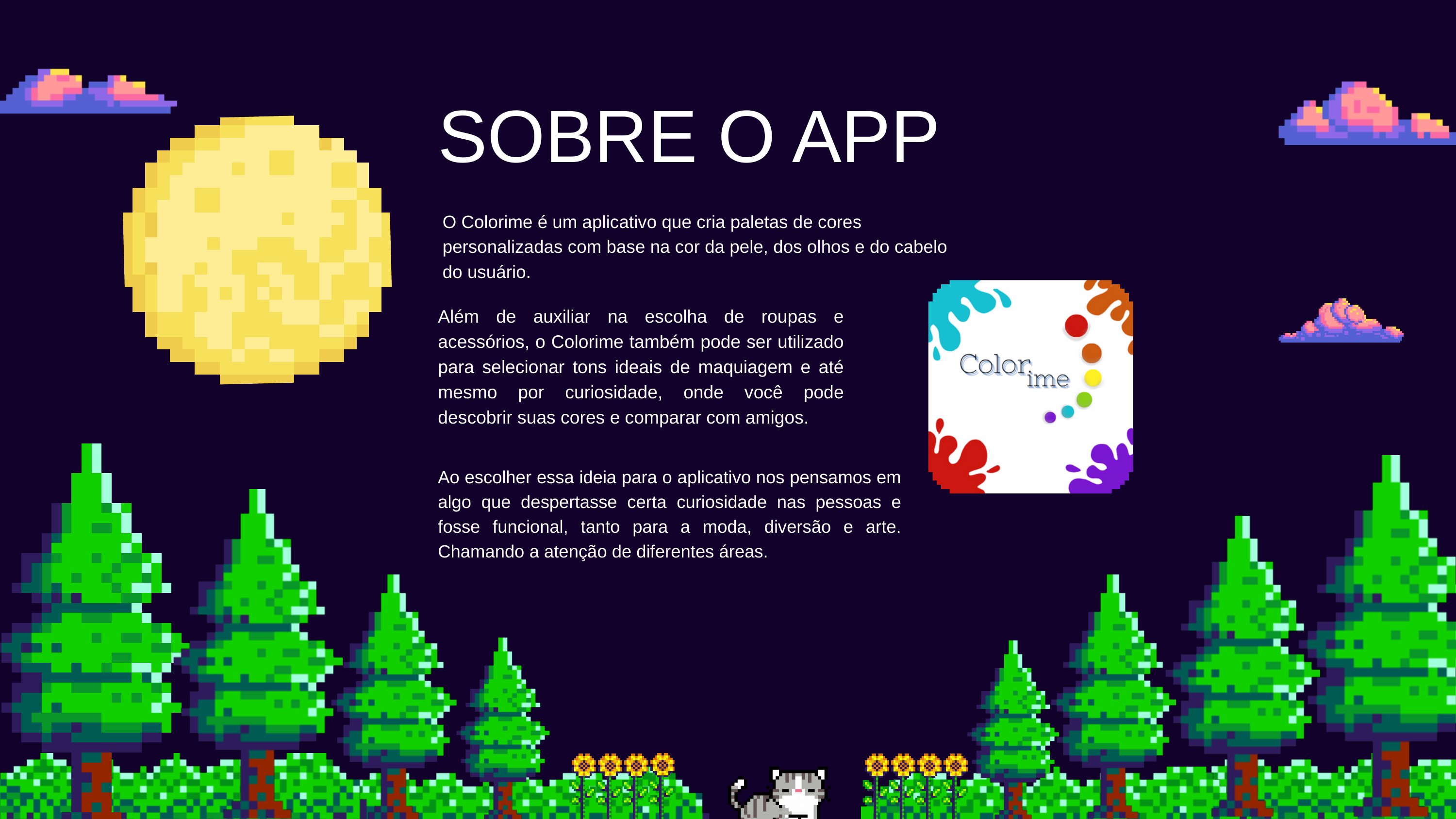

SOBRE O APP

O Colorime é um aplicativo que cria paletas de cores personalizadas com base na cor da pele, dos olhos e do cabelo do usuário.

Além de auxiliar na escolha de roupas e acessórios, o Colorime também pode ser utilizado para selecionar tons ideais de maquiagem e até mesmo por curiosidade, onde você pode descobrir suas cores e comparar com amigos.

Ao escolher essa ideia para o aplicativo nos pensamos em algo que despertasse certa curiosidade nas pessoas e fosse funcional, tanto para a moda, diversão e arte. Chamando a atenção de diferentes áreas.